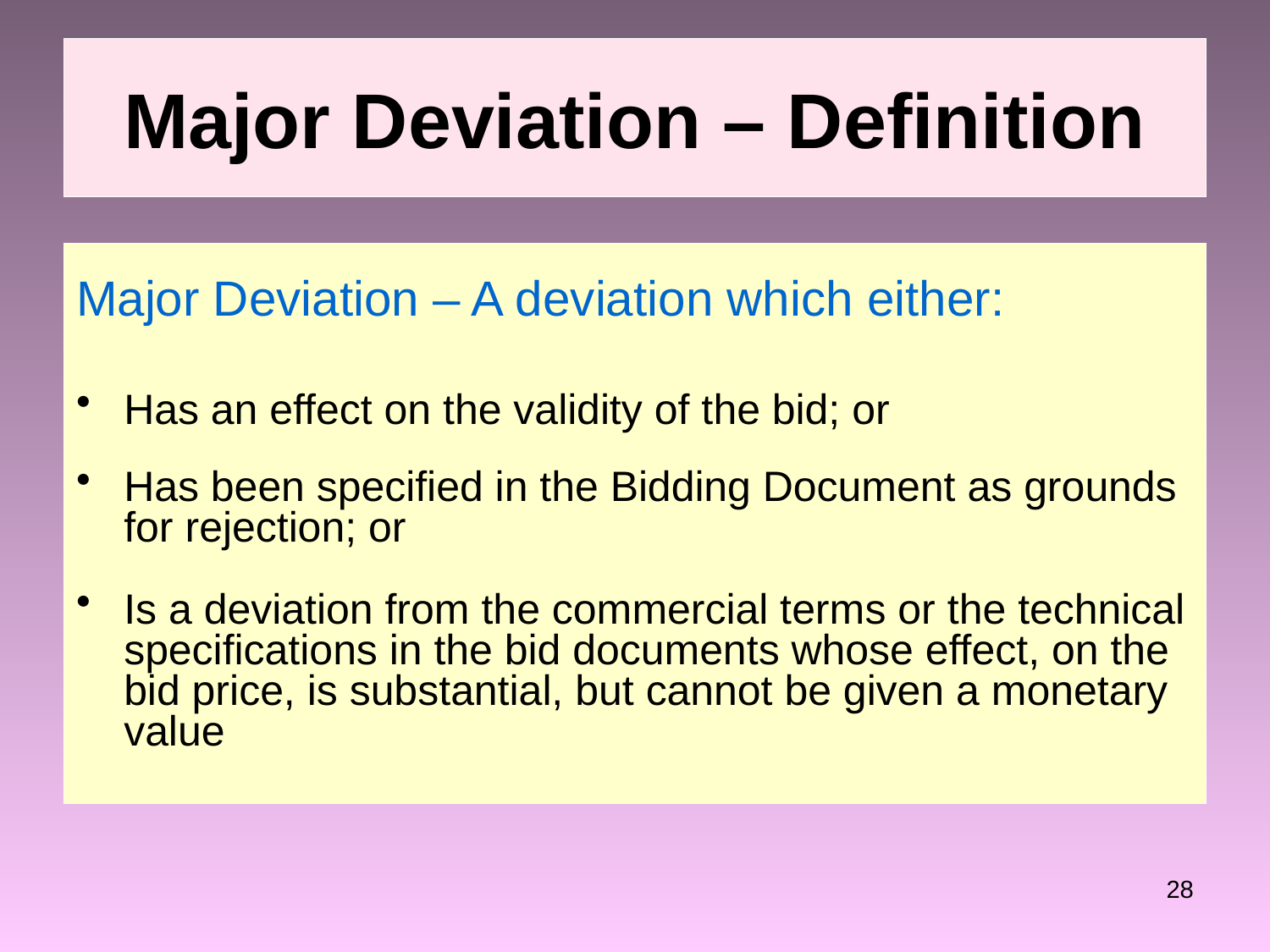

# Major Deviation – Definition

Major Deviation – A deviation which either:

Has an effect on the validity of the bid; or

Has been specified in the Bidding Document as grounds for rejection; or

Is a deviation from the commercial terms or the technical specifications in the bid documents whose effect, on the bid price, is substantial, but cannot be given a monetary value
28